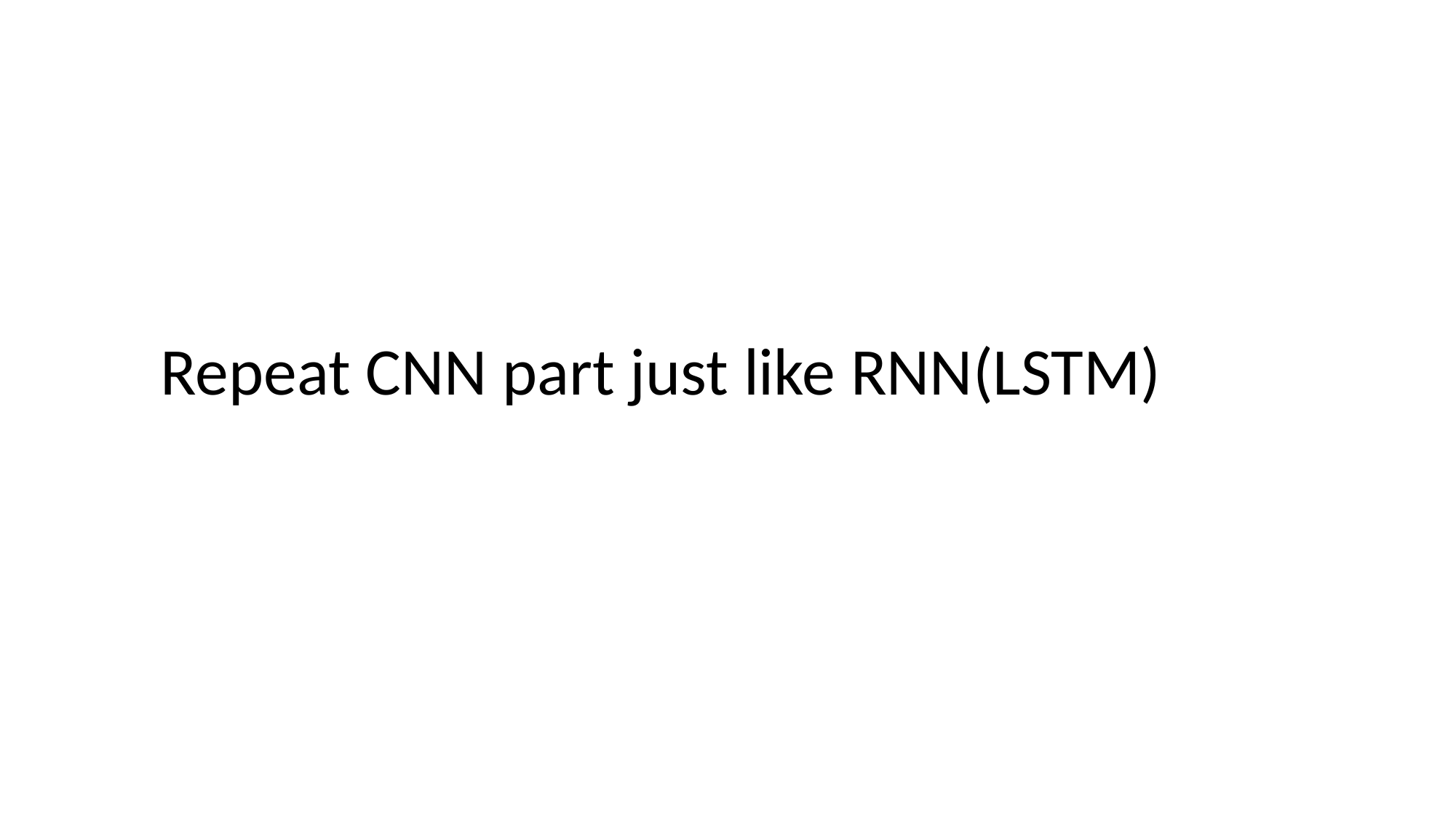

# Repeat CNN part just like RNN(LSTM)